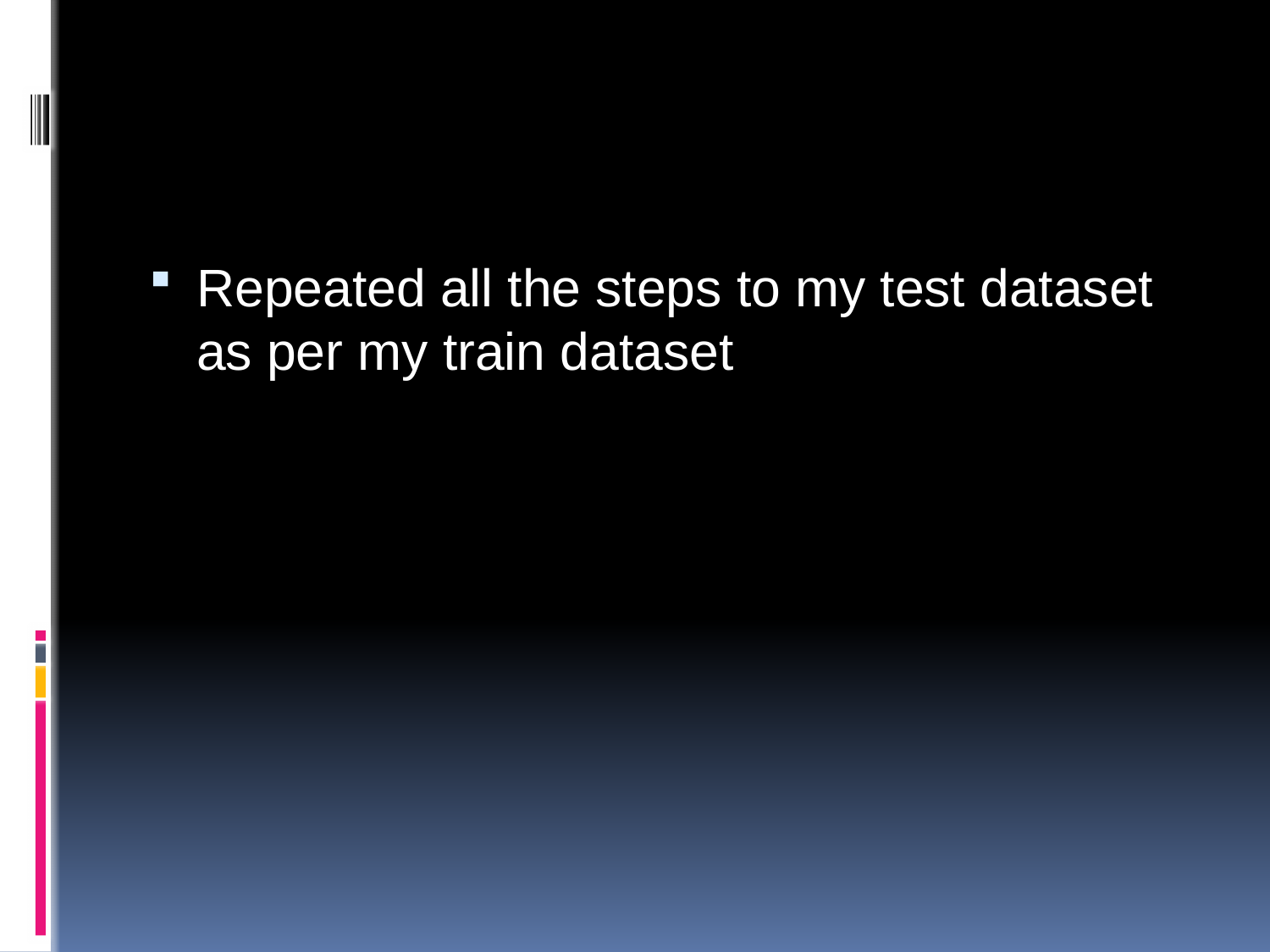

Repeated all the steps to my test dataset as per my train dataset